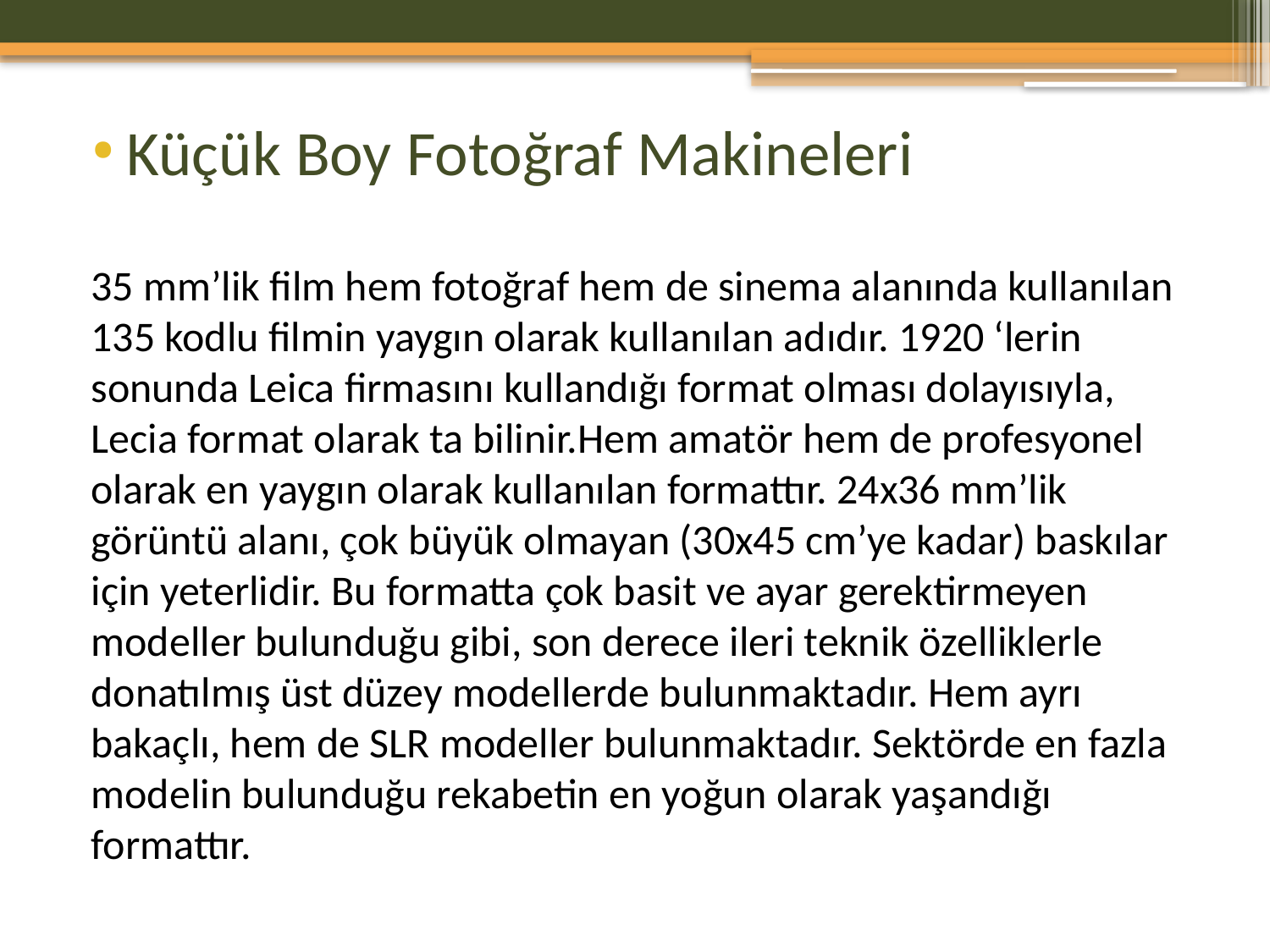

Küçük Boy Fotoğraf Makineleri

35 mm’lik film hem fotoğraf hem de sinema alanında kullanılan 135 kodlu filmin yaygın olarak kullanılan adıdır. 1920 ‘lerin sonunda Leica firmasını kullandığı format olması dolayısıyla, Lecia format olarak ta bilinir.Hem amatör hem de profesyonel olarak en yaygın olarak kullanılan formattır. 24x36 mm’lik görüntü alanı, çok büyük olmayan (30x45 cm’ye kadar) baskılar için yeterlidir. Bu formatta çok basit ve ayar gerektirmeyen modeller bulunduğu gibi, son derece ileri teknik özelliklerle donatılmış üst düzey modellerde bulunmaktadır. Hem ayrı bakaçlı, hem de SLR modeller bulunmaktadır. Sektörde en fazla modelin bulunduğu rekabetin en yoğun olarak yaşandığı formattır.